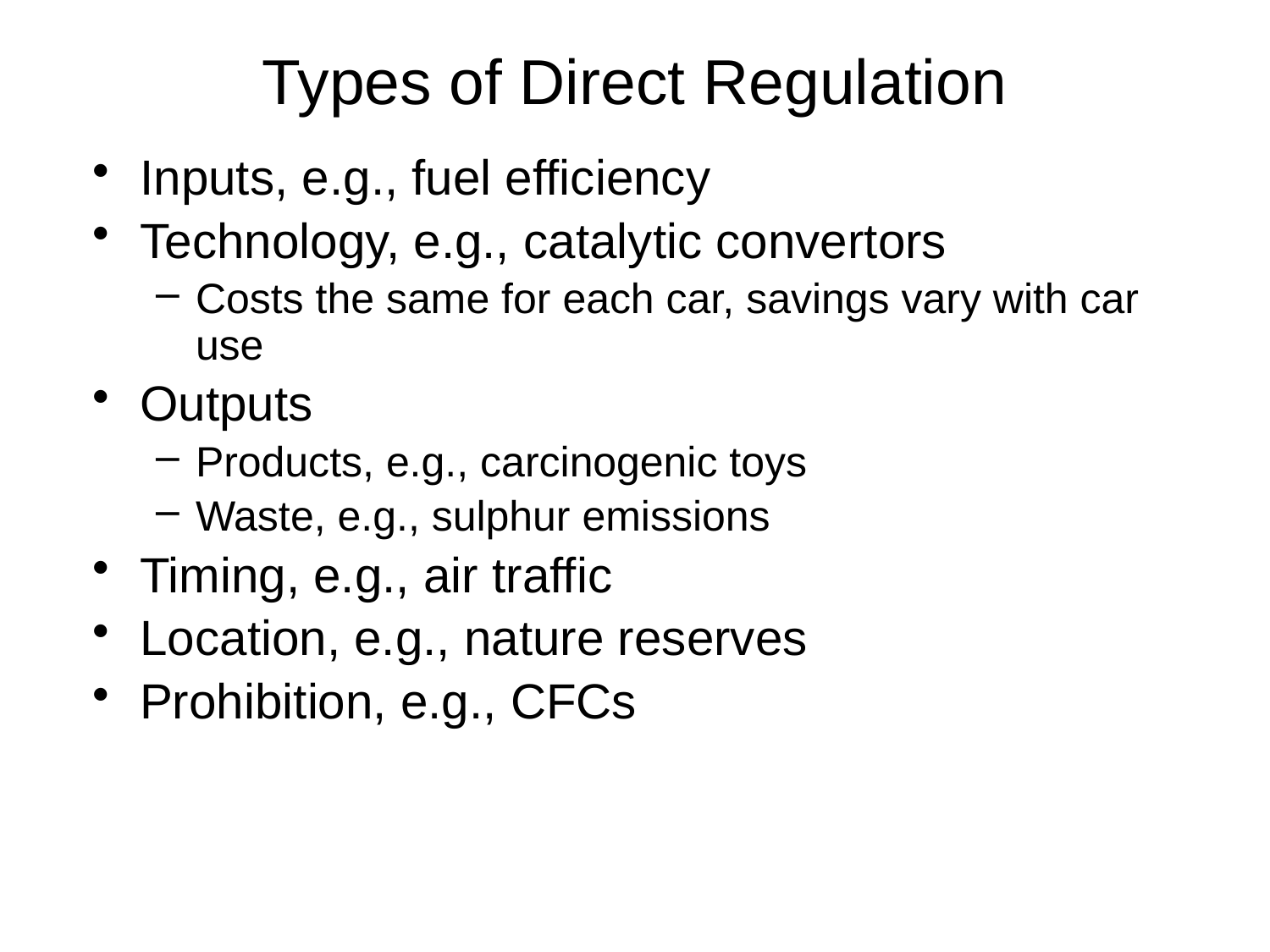

# Types of Direct Regulation
Inputs, e.g., fuel efficiency
Technology, e.g., catalytic convertors
Costs the same for each car, savings vary with car use
Outputs
Products, e.g., carcinogenic toys
Waste, e.g., sulphur emissions
Timing, e.g., air traffic
Location, e.g., nature reserves
Prohibition, e.g., CFCs